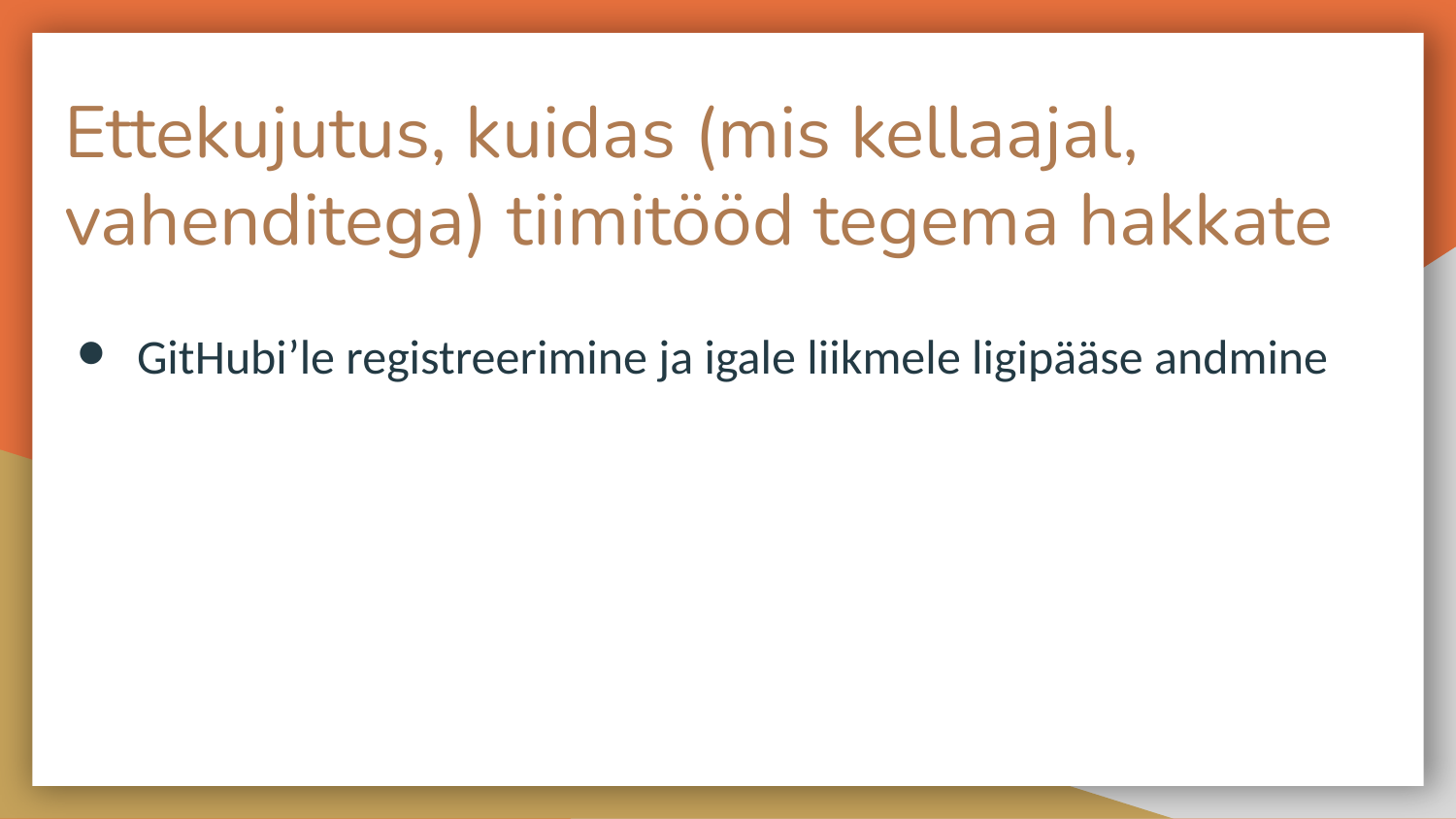

# Ettekujutus, kuidas (mis kellaajal, vahenditega) tiimitööd tegema hakkate
GitHubi’le registreerimine ja igale liikmele ligipääse andmine